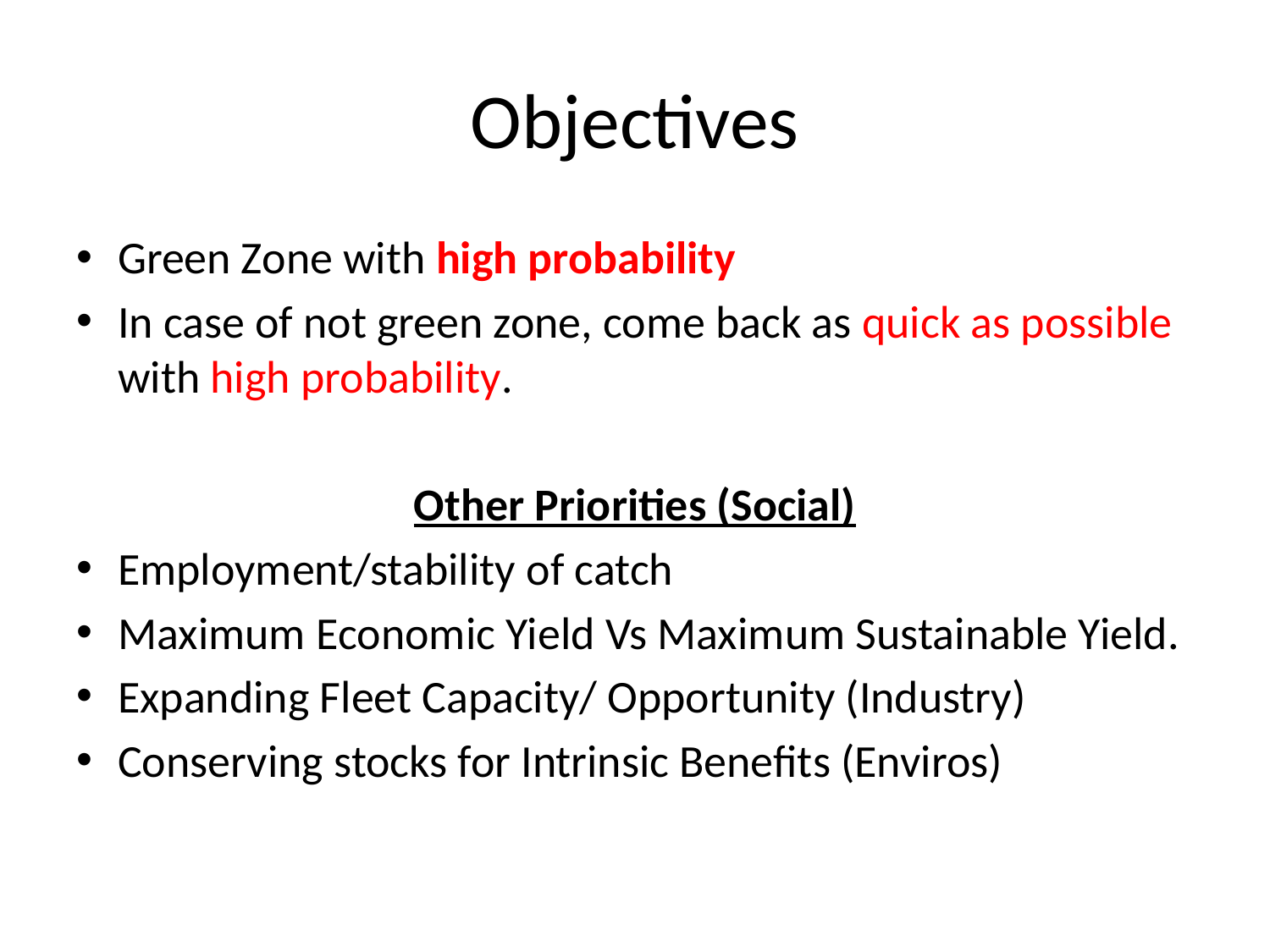

# Objectives
Green Zone with high probability
In case of not green zone, come back as quick as possible with high probability.

Other Priorities (Social)
Employment/stability of catch
Maximum Economic Yield Vs Maximum Sustainable Yield.
Expanding Fleet Capacity/ Opportunity (Industry)
Conserving stocks for Intrinsic Benefits (Enviros)